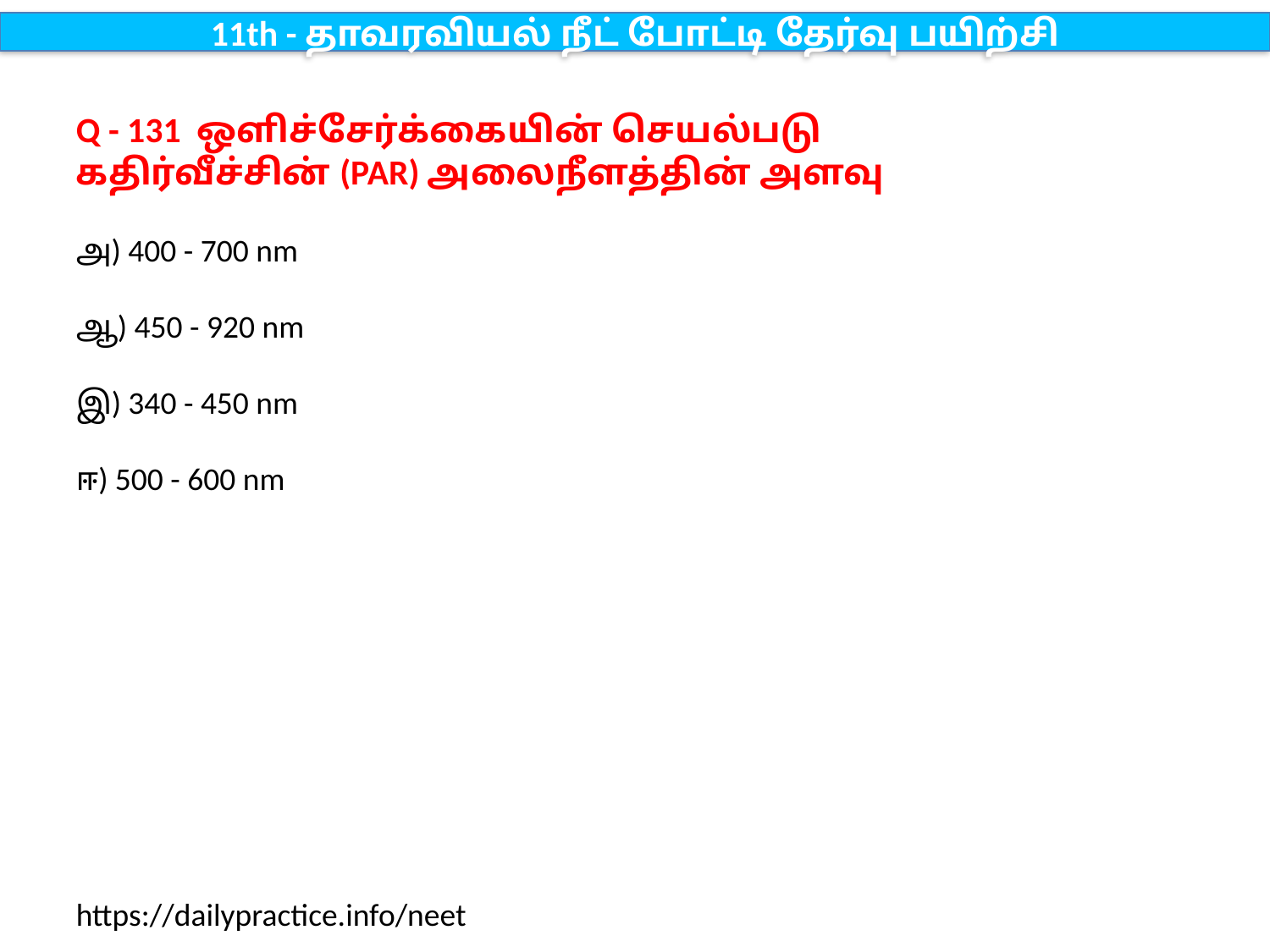

11th - தாவரவியல் நீட் போட்டி தேர்வு பயிற்சி

Q - 131  ஒளிச்சேர்க்கையின் செயல்படு கதிர்வீச்சின் (PAR) அலைநீளத்தின் அளவு

அ) 400 - 700 nm

ஆ) 450 - 920 nm

இ) 340 - 450 nm

ஈ) 500 - 600 nm
https://dailypractice.info/neet